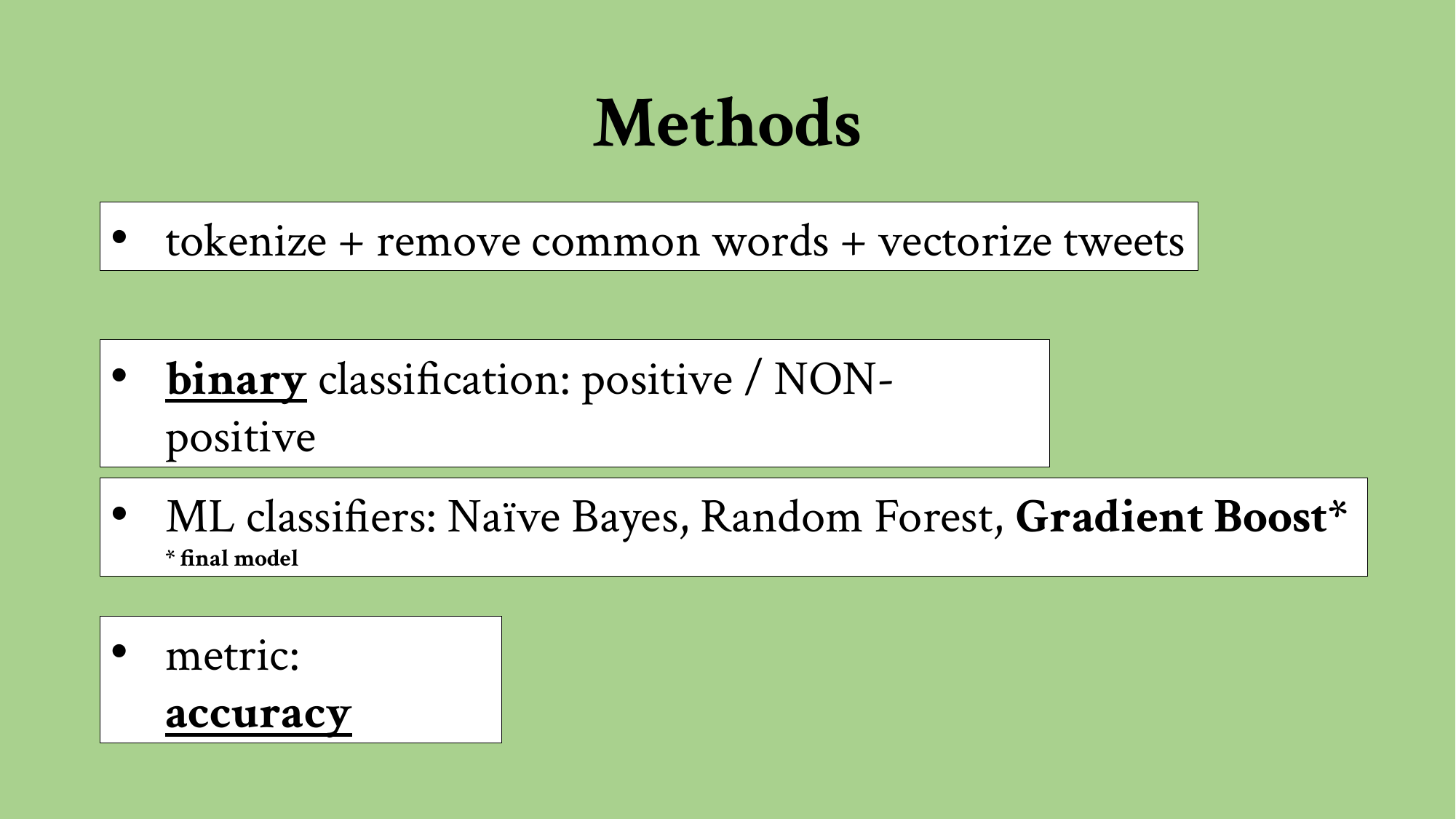

# Methods
tokenize + remove common words + vectorize tweets
binary classification: positive / NON-positive
ML classifiers: Naïve Bayes, Random Forest, Gradient Boost*
          * final model
metric: accuracy